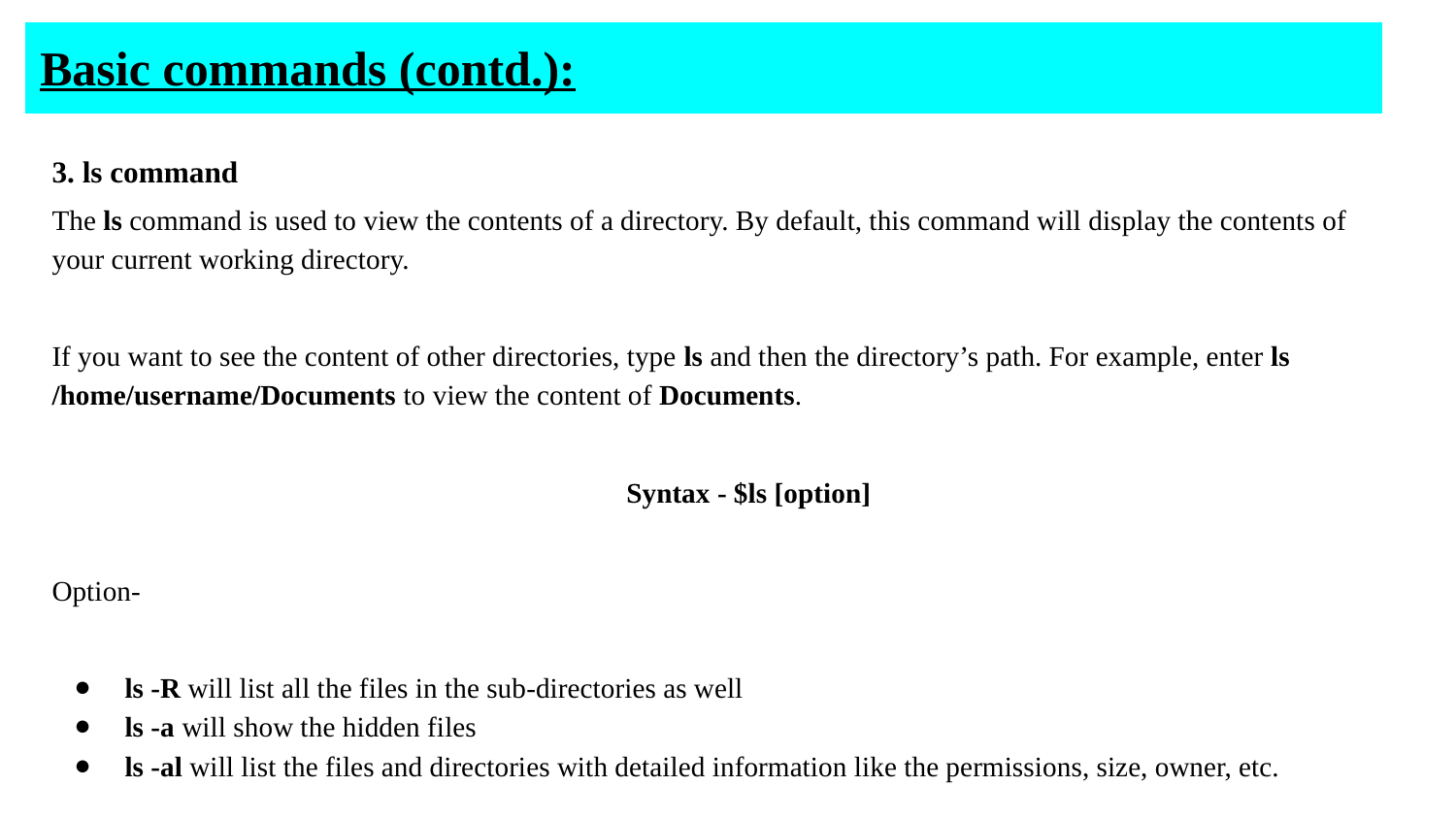

# Basic commands (contd.):
3. ls command
The ls command is used to view the contents of a directory. By default, this command will display the contents of your current working directory.
If you want to see the content of other directories, type ls and then the directory’s path. For example, enter ls /home/username/Documents to view the content of Documents.
Syntax - $ls [option]
Option-
ls -R will list all the files in the sub-directories as well
ls -a will show the hidden files
ls -al will list the files and directories with detailed information like the permissions, size, owner, etc.